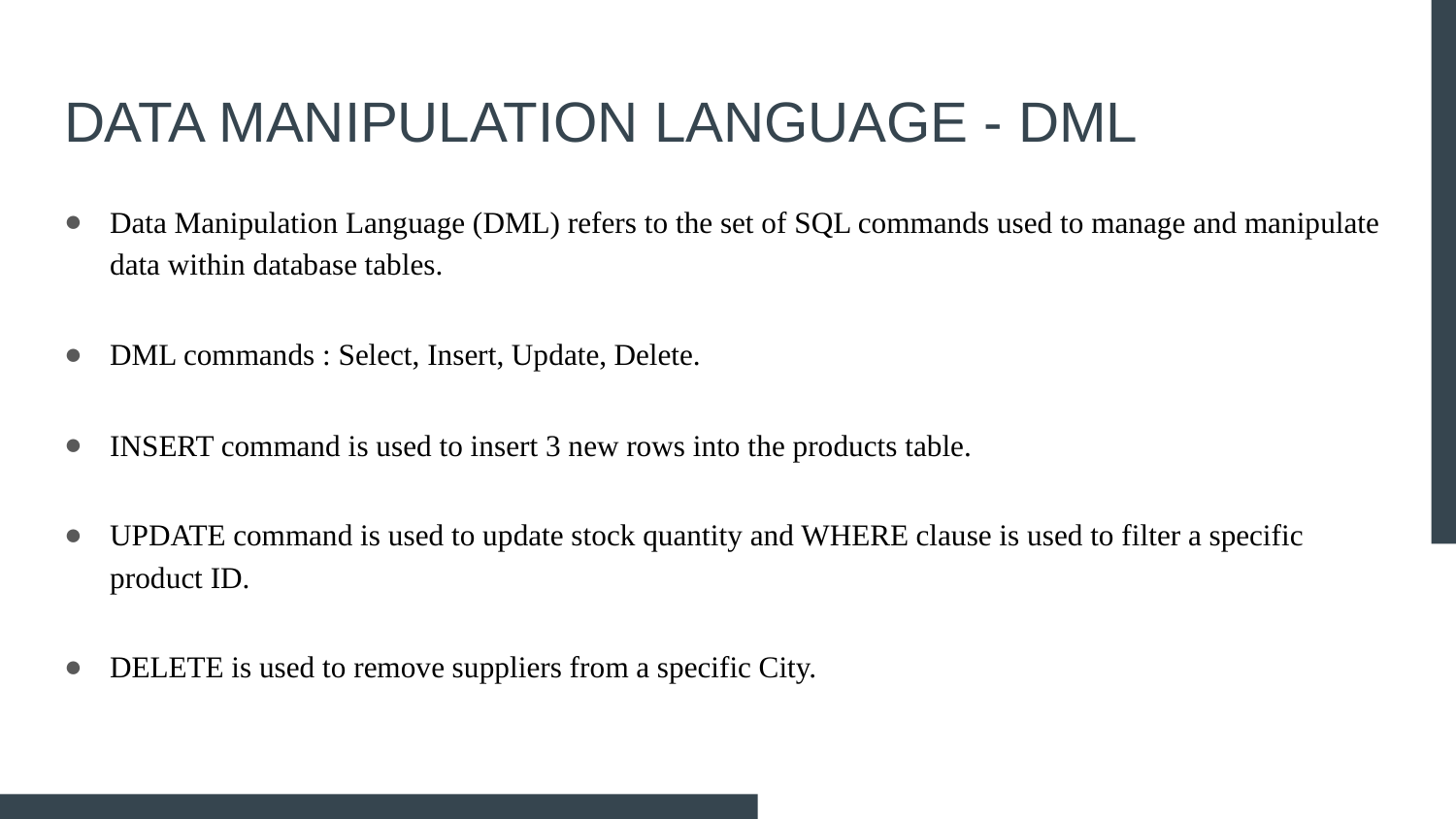

# DATA MANIPULATION LANGUAGE - DML
Data Manipulation Language (DML) refers to the set of SQL commands used to manage and manipulate data within database tables.
DML commands : Select, Insert, Update, Delete.
INSERT command is used to insert 3 new rows into the products table.
UPDATE command is used to update stock quantity and WHERE clause is used to filter a specific product ID.
DELETE is used to remove suppliers from a specific City.